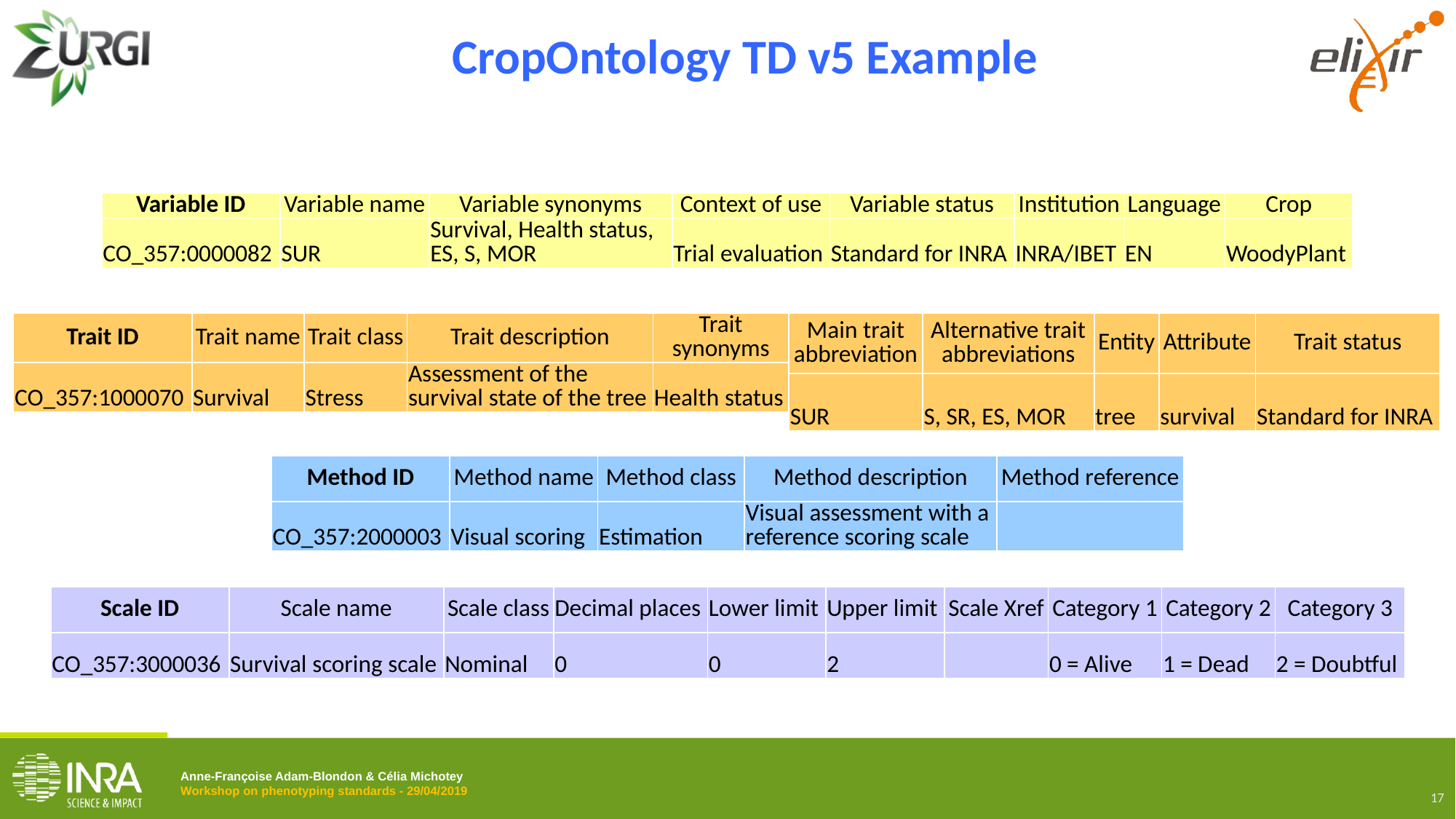

# CropOntology TD v5 Example
| Variable ID | Variable name | Variable synonyms | Context of use | Variable status | Institution | Language | Crop |
| --- | --- | --- | --- | --- | --- | --- | --- |
| CO\_357:0000082 | SUR | Survival, Health status, ES, S, MOR | Trial evaluation | Standard for INRA | INRA/IBET | EN | WoodyPlant |
| Trait ID | Trait name | Trait class | Trait description | Trait synonyms |
| --- | --- | --- | --- | --- |
| CO\_357:1000070 | Survival | Stress | Assessment of the survival state of the tree | Health status |
| Main trait abbreviation | Alternative trait abbreviations | Entity | Attribute | Trait status |
| --- | --- | --- | --- | --- |
| SUR | S, SR, ES, MOR | tree | survival | Standard for INRA |
| Method ID | Method name | Method class | Method description | Method reference |
| --- | --- | --- | --- | --- |
| CO\_357:2000003 | Visual scoring | Estimation | Visual assessment with a reference scoring scale |  |
| Scale ID | Scale name | Scale class | Decimal places | Lower limit | Upper limit | Scale Xref | Category 1 | Category 2 | Category 3 |
| --- | --- | --- | --- | --- | --- | --- | --- | --- | --- |
| CO\_357:3000036 | Survival scoring scale | Nominal | 0 | 0 | 2 |  | 0 = Alive | 1 = Dead | 2 = Doubtful |
17